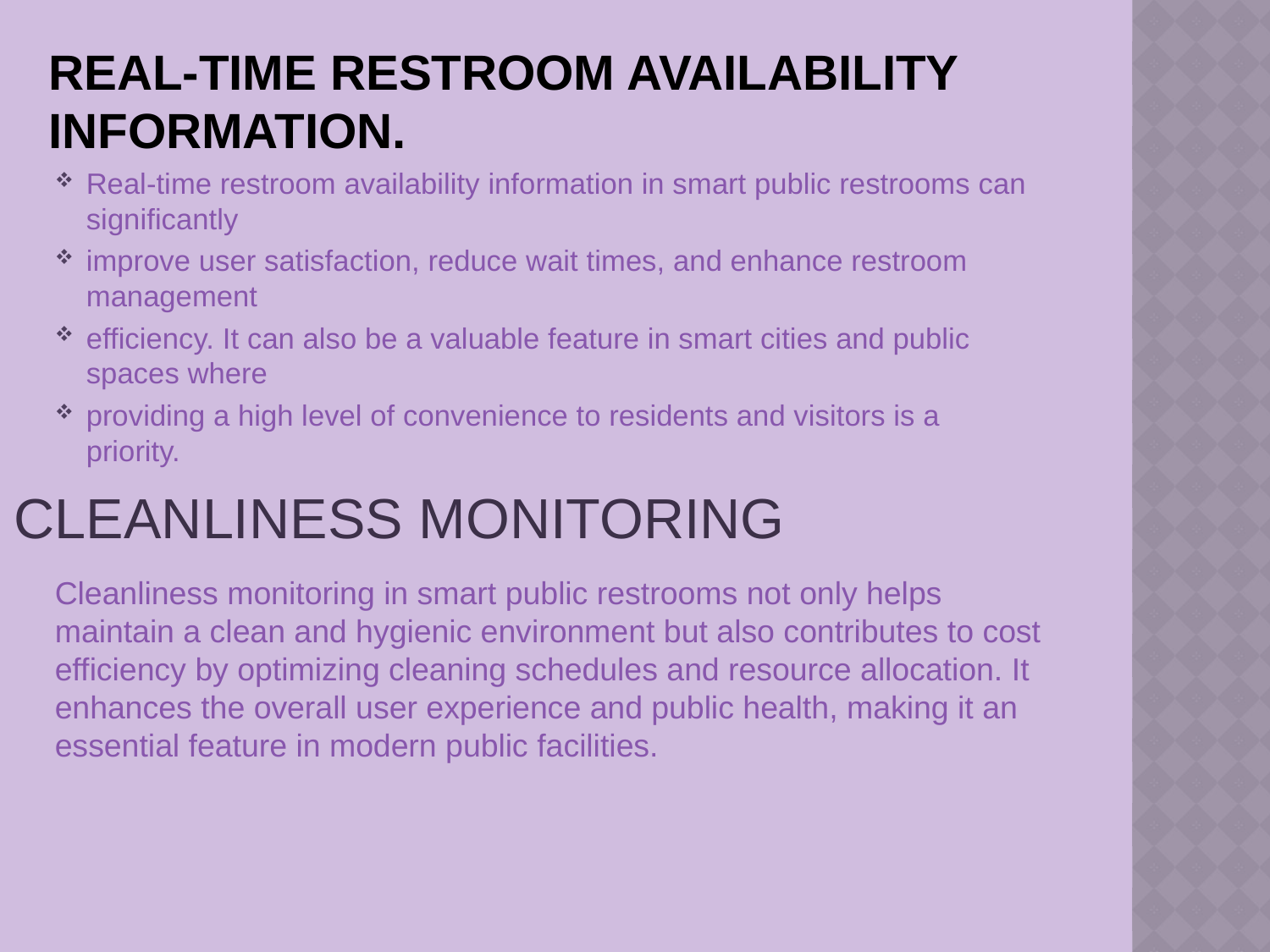

# REAL-TIME RESTROOM AVAILABILITY INFORMATION.
Real-time restroom availability information in smart public restrooms can significantly
improve user satisfaction, reduce wait times, and enhance restroom management
efficiency. It can also be a valuable feature in smart cities and public spaces where
providing a high level of convenience to residents and visitors is a priority.
CLEANLINESS MONITORING

Cleanliness monitoring in smart public restrooms not only helps maintain a clean and hygienic environment but also contributes to cost efficiency by optimizing cleaning schedules and resource allocation. It enhances the overall user experience and public health, making it an essential feature in modern public facilities.